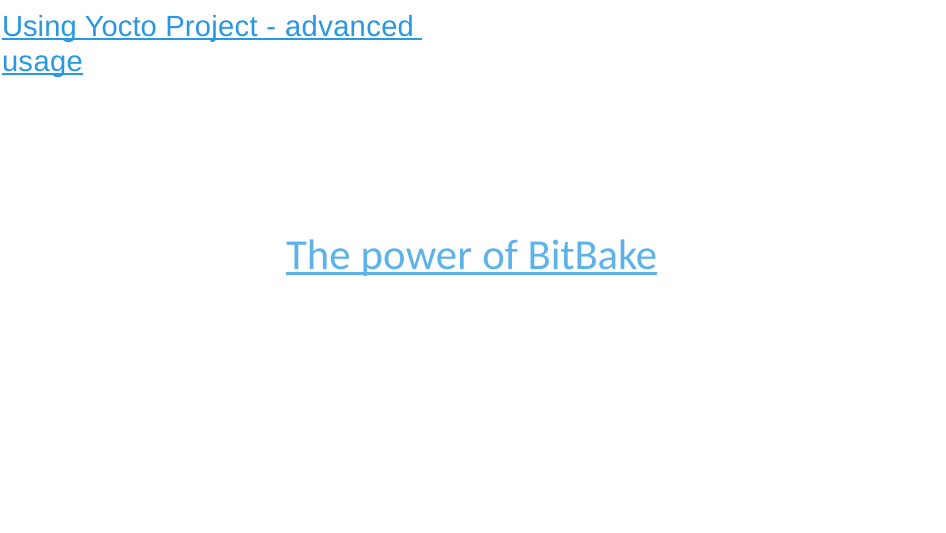

Using Yocto Project - advanced usage
# The power of BitBake
57/300
Remake by Mao Huynh